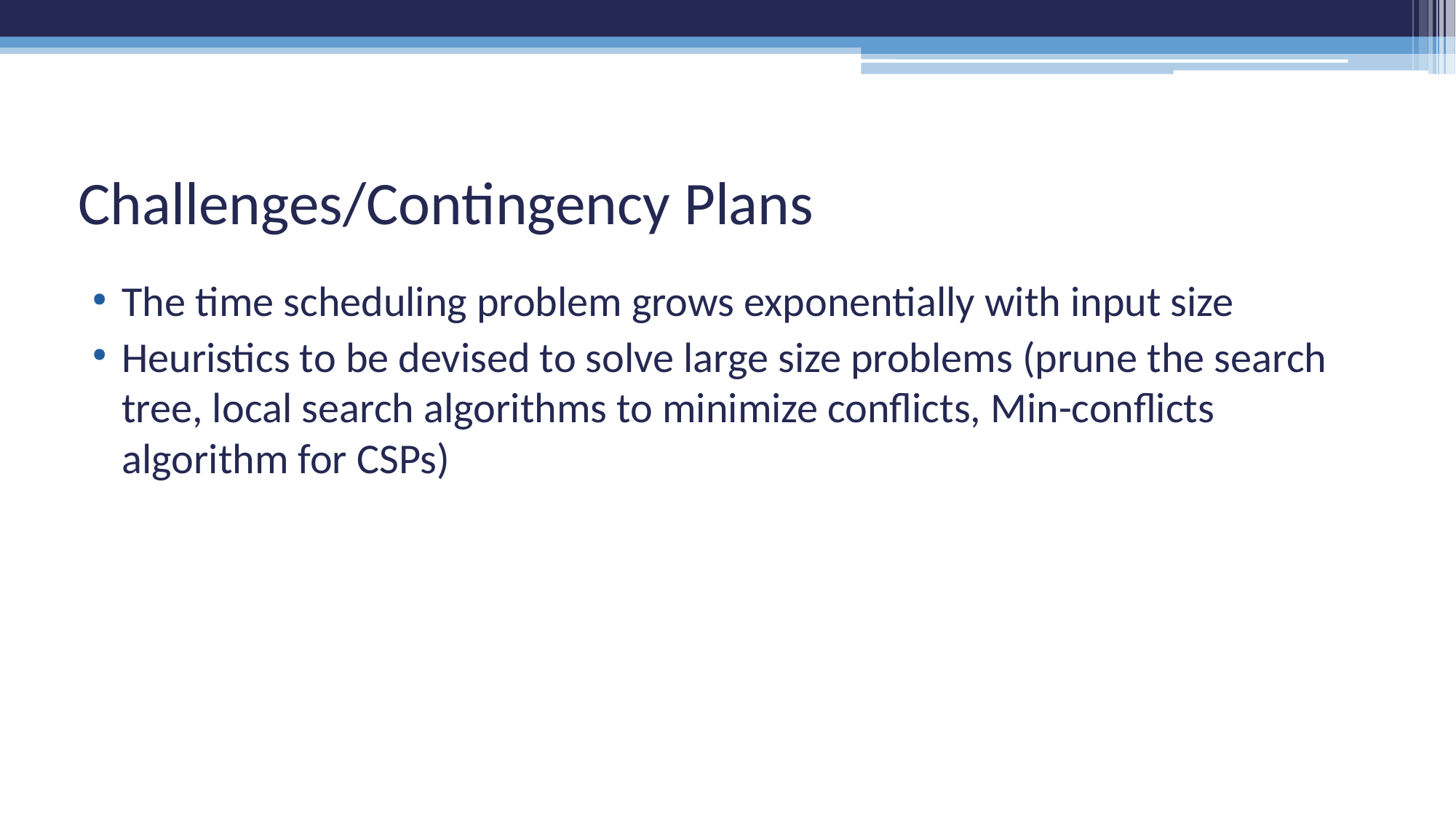

# Challenges/Contingency Plans
The time scheduling problem grows exponentially with input size
Heuristics to be devised to solve large size problems (prune the search tree, local search algorithms to minimize conflicts, Min-conflicts algorithm for CSPs)